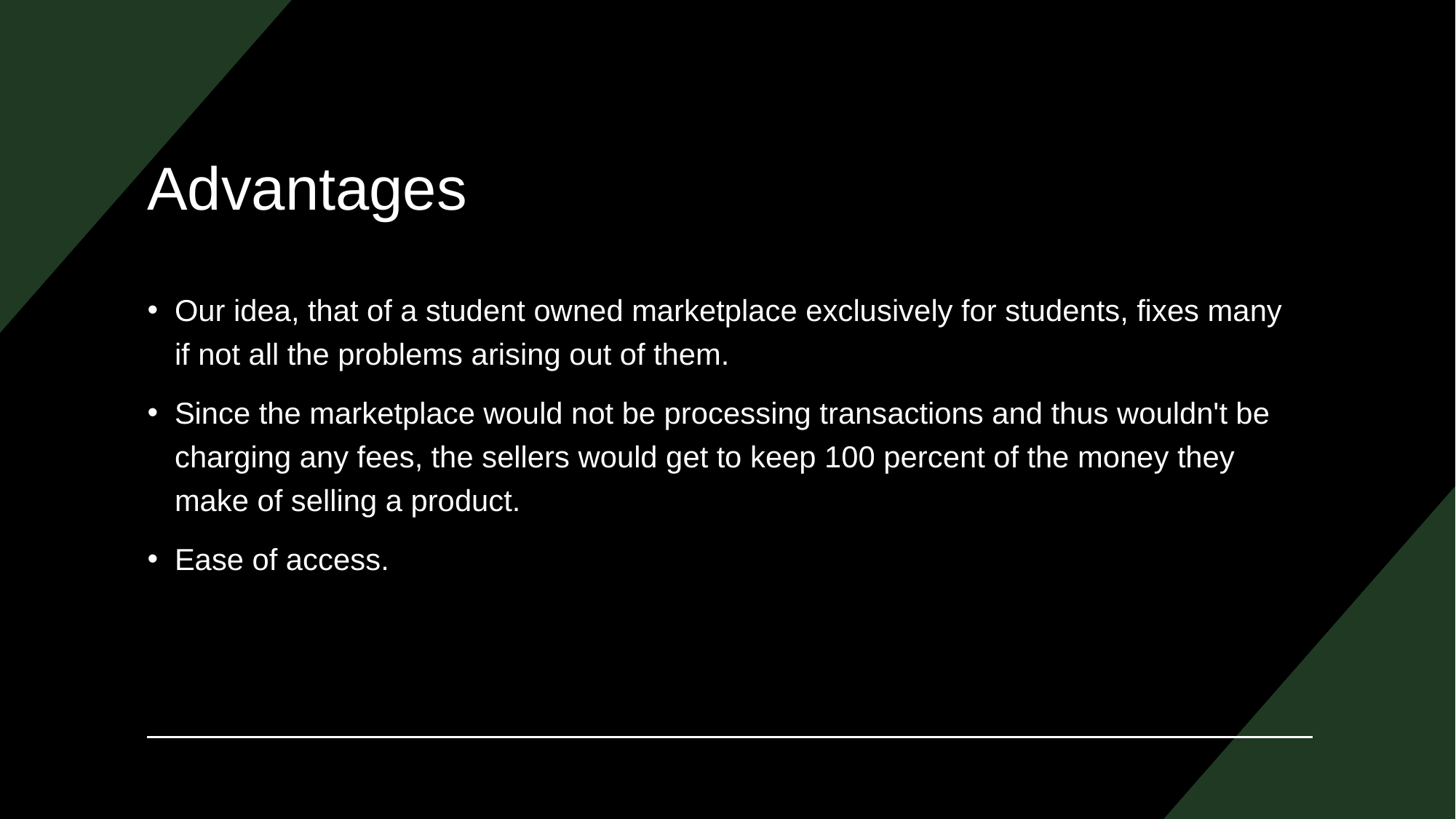

# Advantages
Our idea, that of a student owned marketplace exclusively for students, fixes many if not all the problems arising out of them.
Since the marketplace would not be processing transactions and thus wouldn't be charging any fees, the sellers would get to keep 100 percent of the money they make of selling a product.
Ease of access.